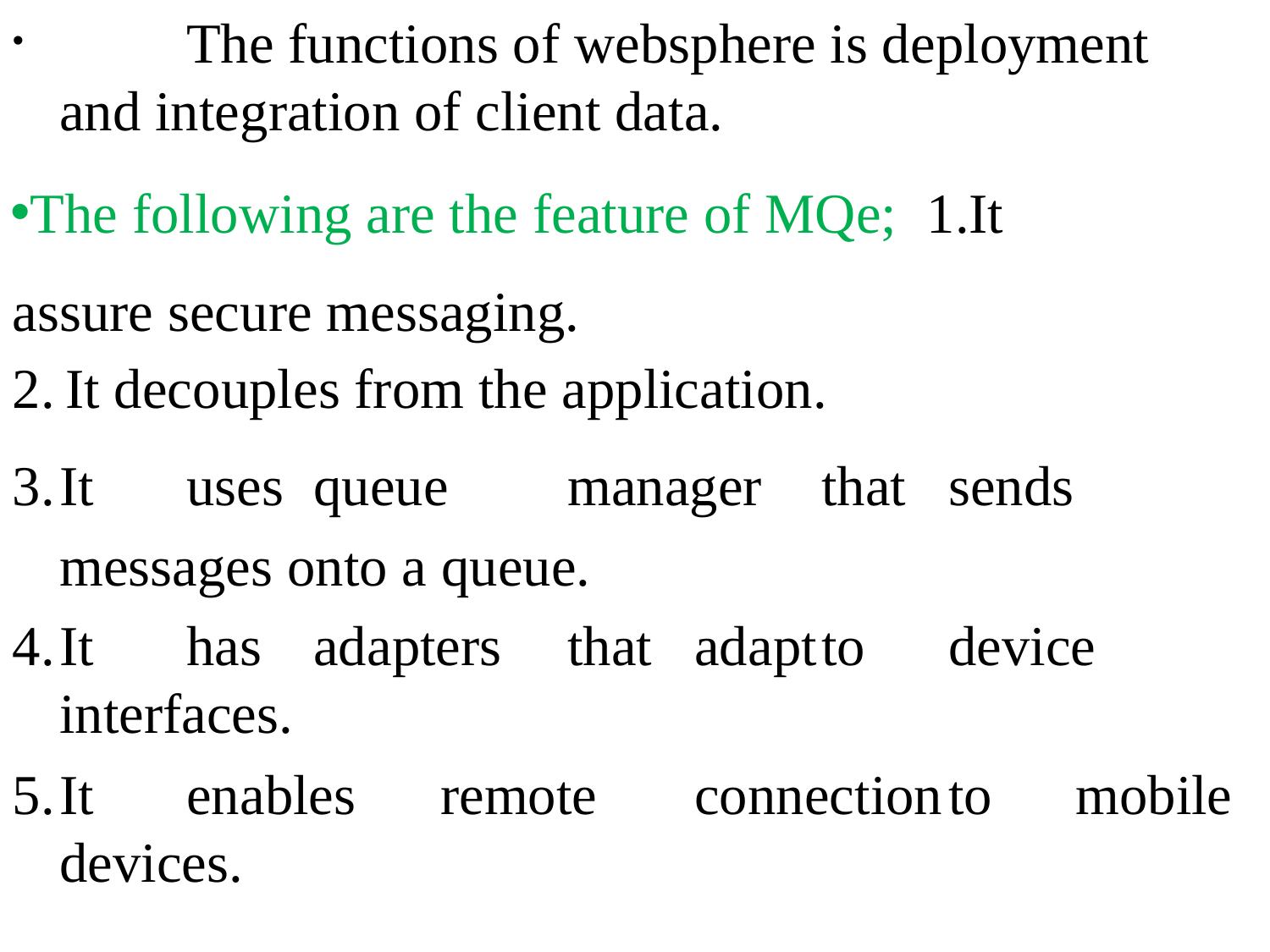

The functions of websphere is deployment  and integration of client data.
The following are the feature of MQe;  1.It assure secure messaging.
It decouples from the application.
It	uses	queue	manager	that	sends  messages onto a queue.
It	has	adapters	that	adapt	to	device  interfaces.
It	enables	remote	connection	to	mobile  devices.